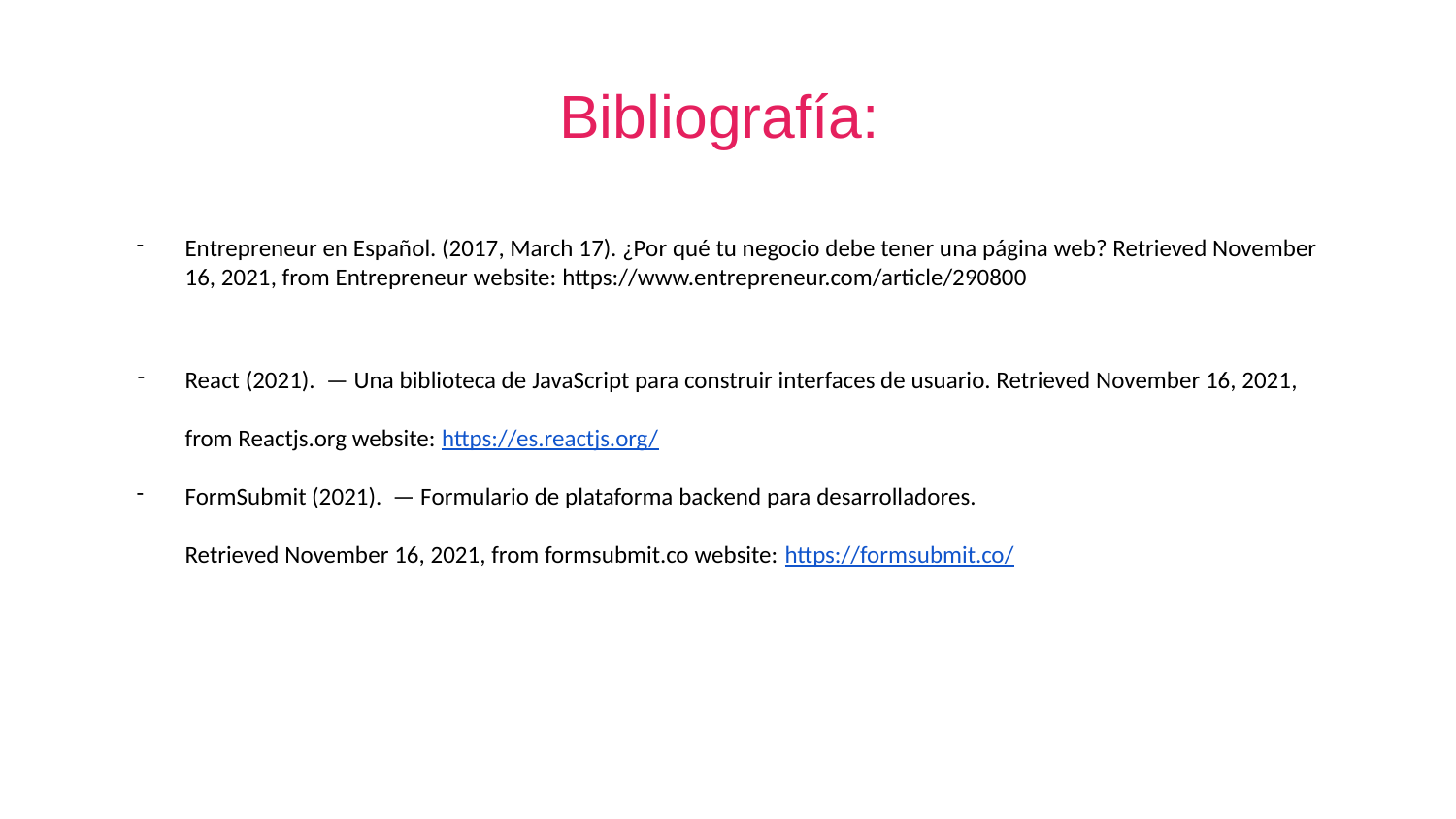

# Bibliografía:
Entrepreneur en Español. (2017, March 17). ¿Por qué tu negocio debe tener una página web? Retrieved November 16, 2021, from Entrepreneur website: https://www.entrepreneur.com/article/290800

React (2021).  — Una biblioteca de JavaScript para construir interfaces de usuario. Retrieved November 16, 2021, from Reactjs.org website: https://es.reactjs.org/
FormSubmit (2021).  — Formulario de plataforma backend para desarrolladores.
Retrieved November 16, 2021, from formsubmit.co website: https://formsubmit.co/